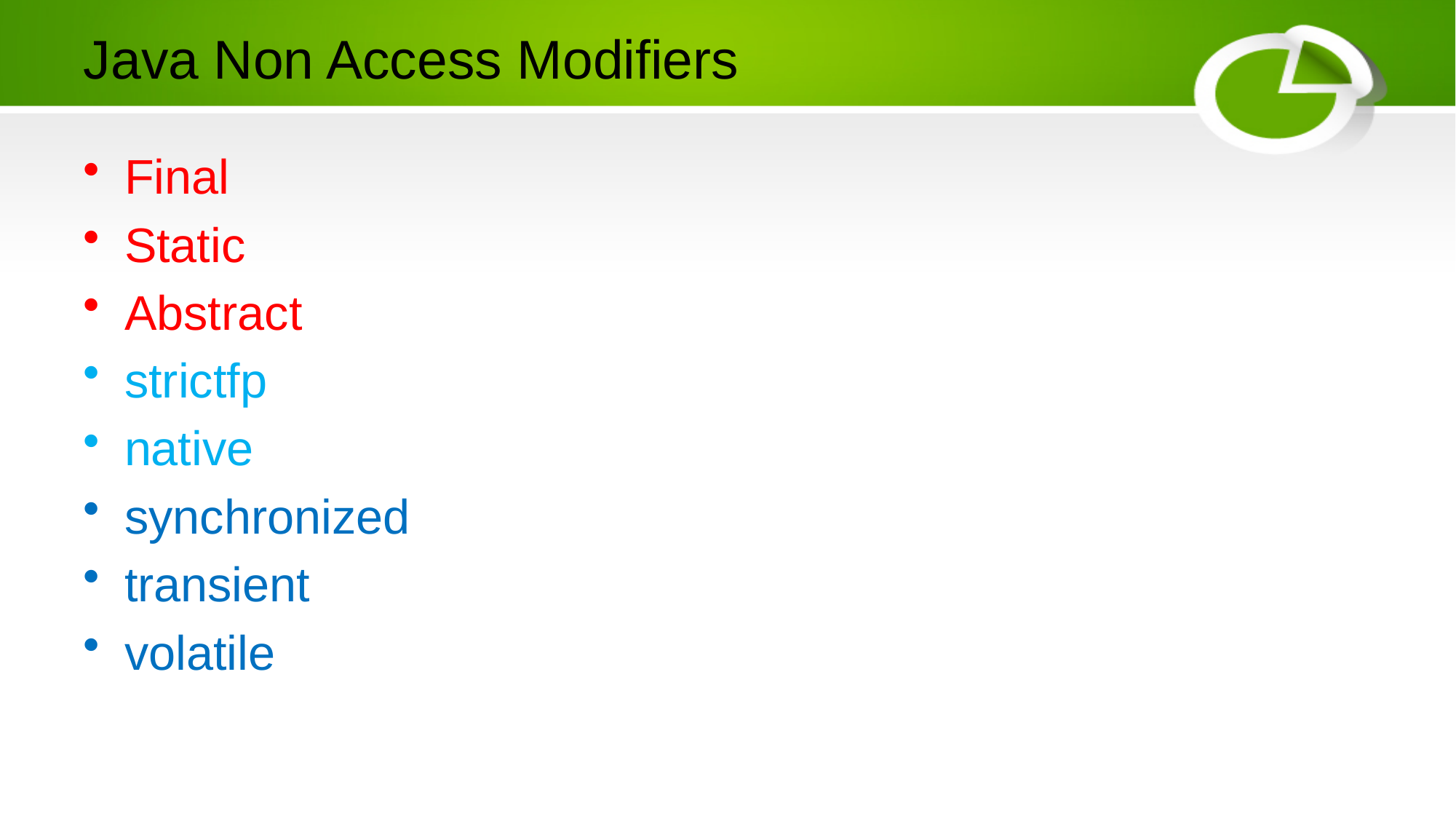

# Java Non Access Modifiers
Final
Static
Abstract
strictfp
native
synchronized
transient
volatile